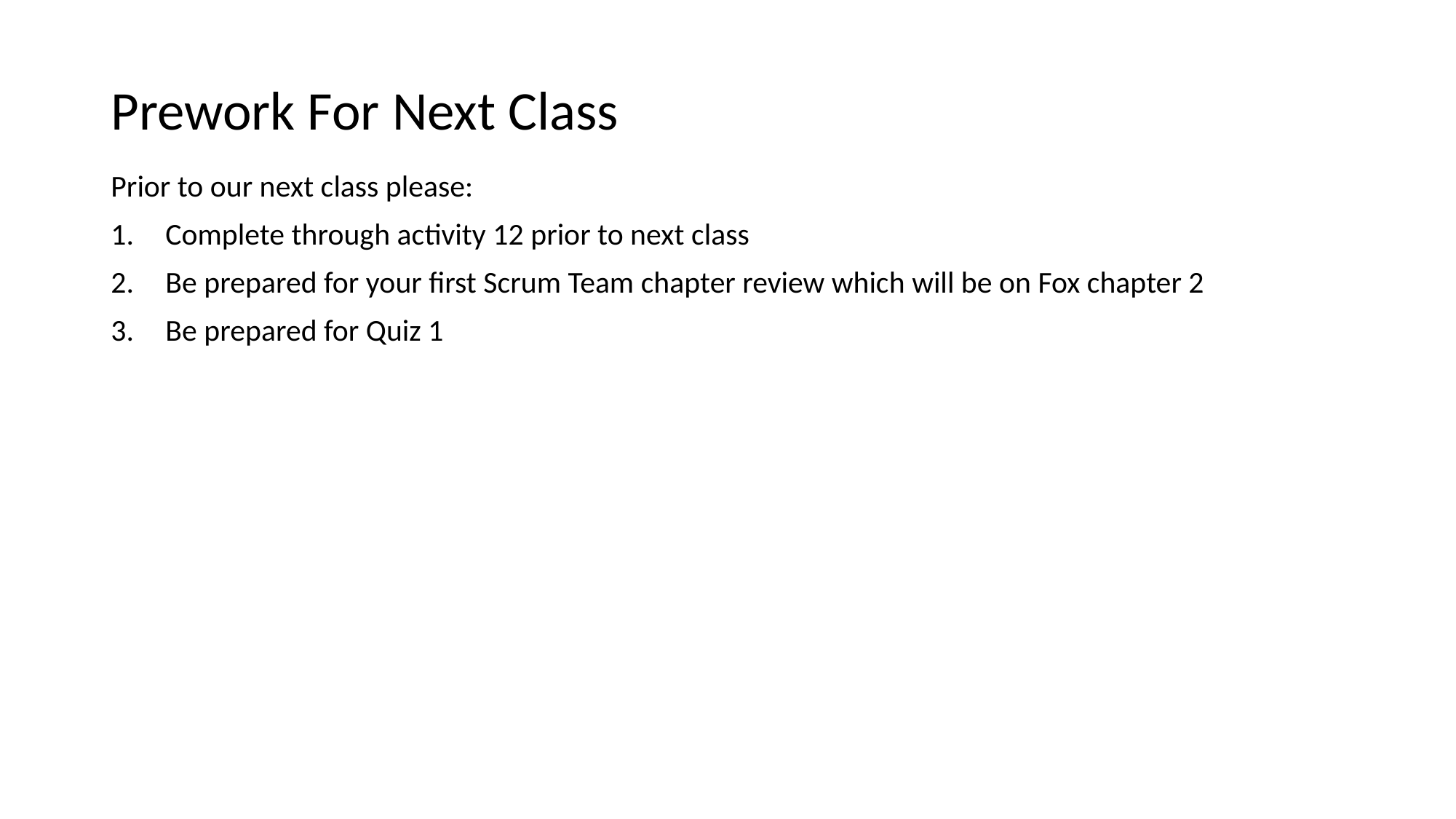

# Prework For Next Class
Prior to our next class please:
Complete through activity 12 prior to next class
Be prepared for your first Scrum Team chapter review which will be on Fox chapter 2
Be prepared for Quiz 1